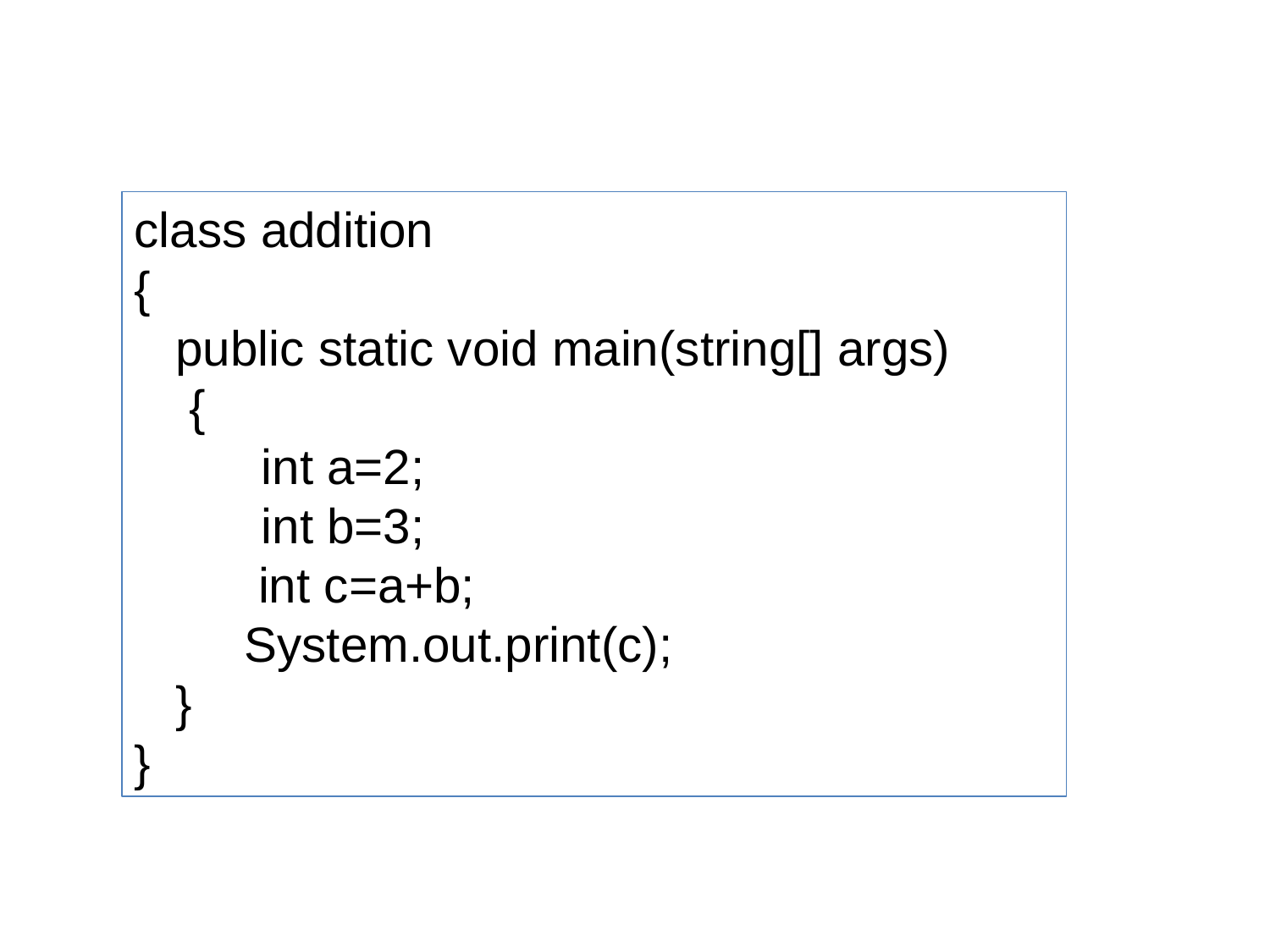

class addition
{
   public static void main(string[] args)
    {
  	int a=2;
	int b=3;
         int c=a+b;
        System.out.print(c);
   }
}